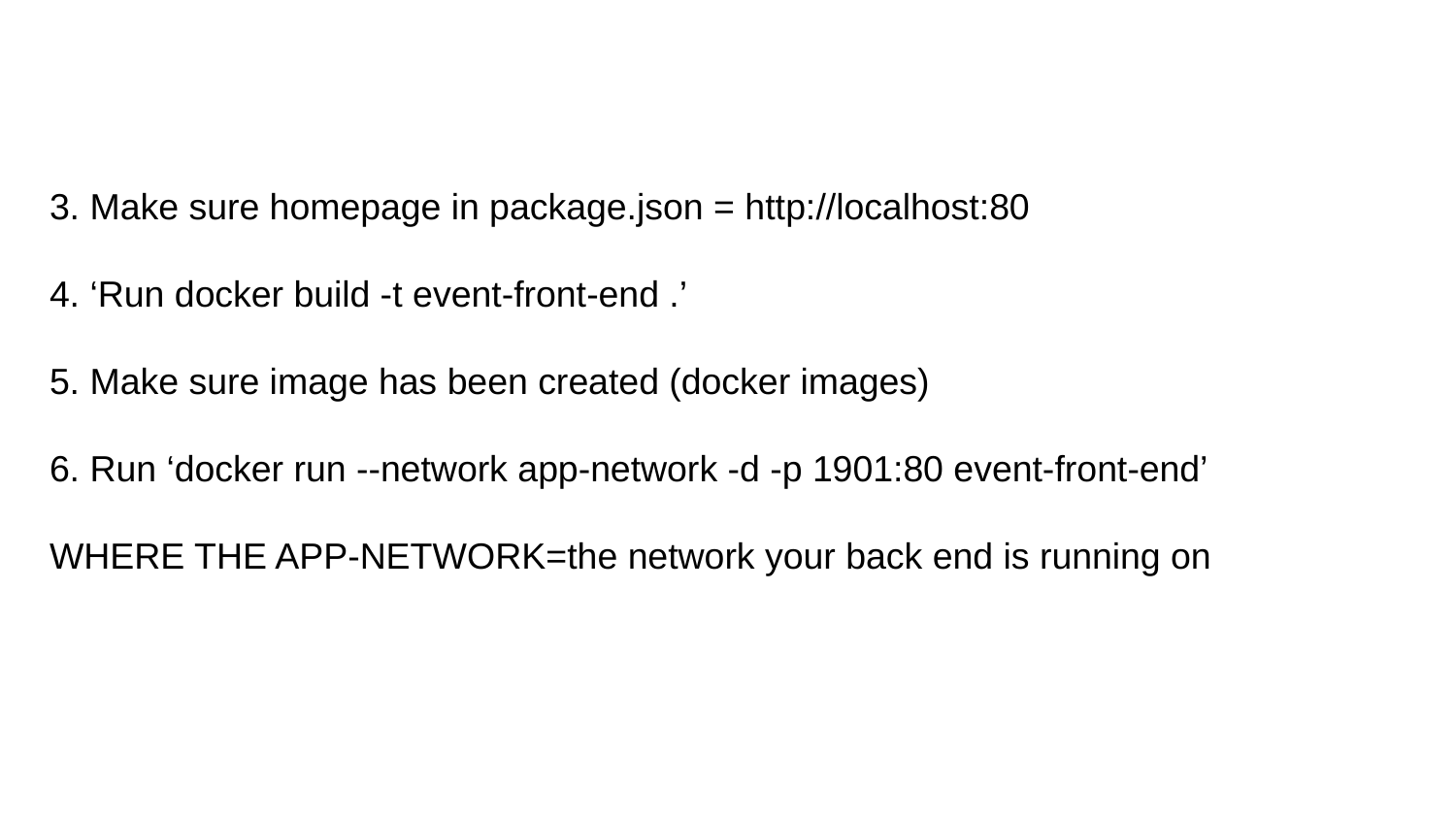

3. Make sure homepage in package.json = http://localhost:80

4. ‘Run docker build -t event-front-end .’

5. Make sure image has been created (docker images)

6. Run ‘docker run --network app-network -d -p 1901:80 event-front-end’

WHERE THE APP-NETWORK=the network your back end is running on